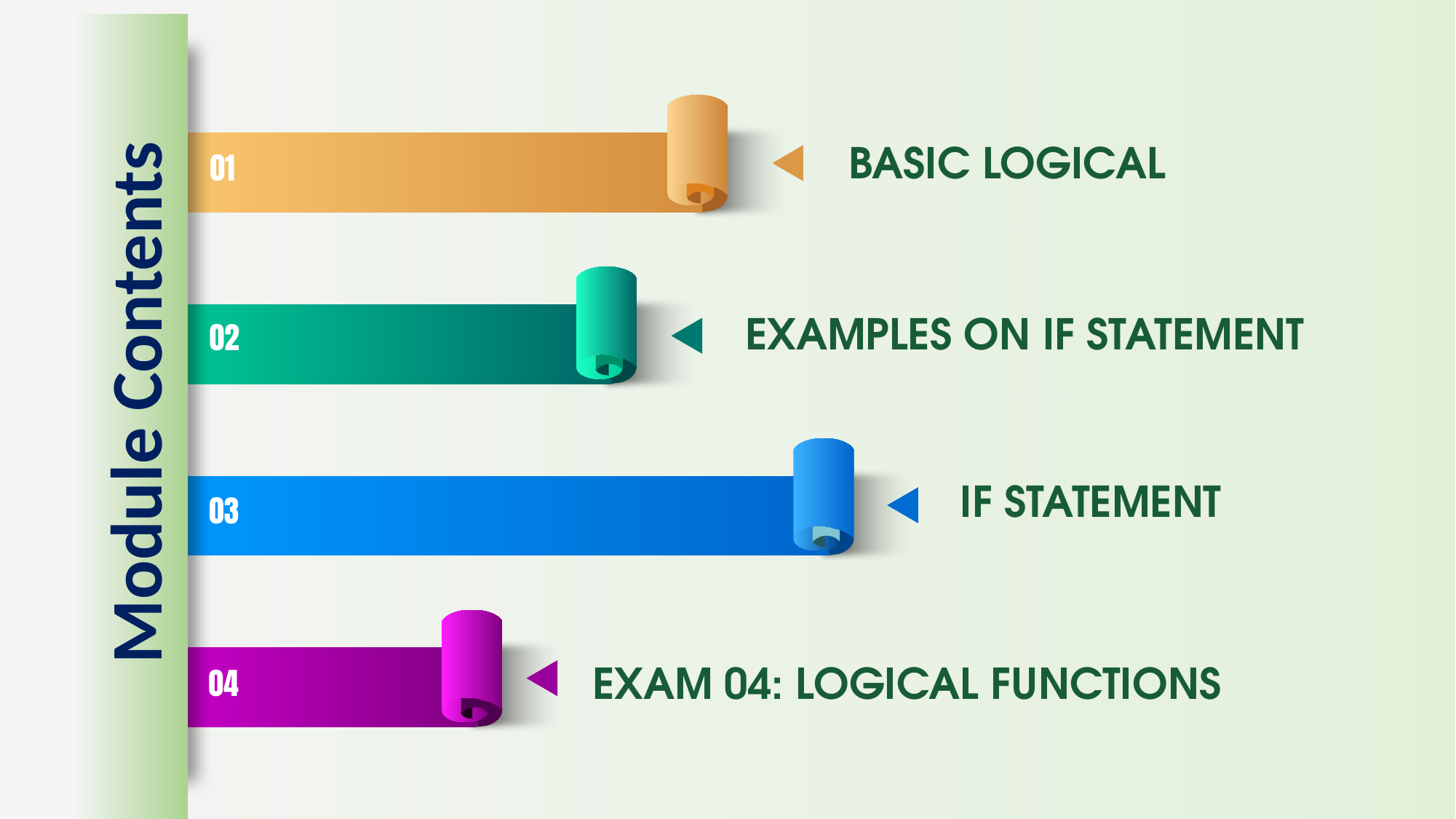

BASIC LOGICAL

01

EXAMPLES ON IF STATEMENT

02
Module Contents

IF STATEMENT

03

EXAM 04: LOGICAL FUNCTIONS

04